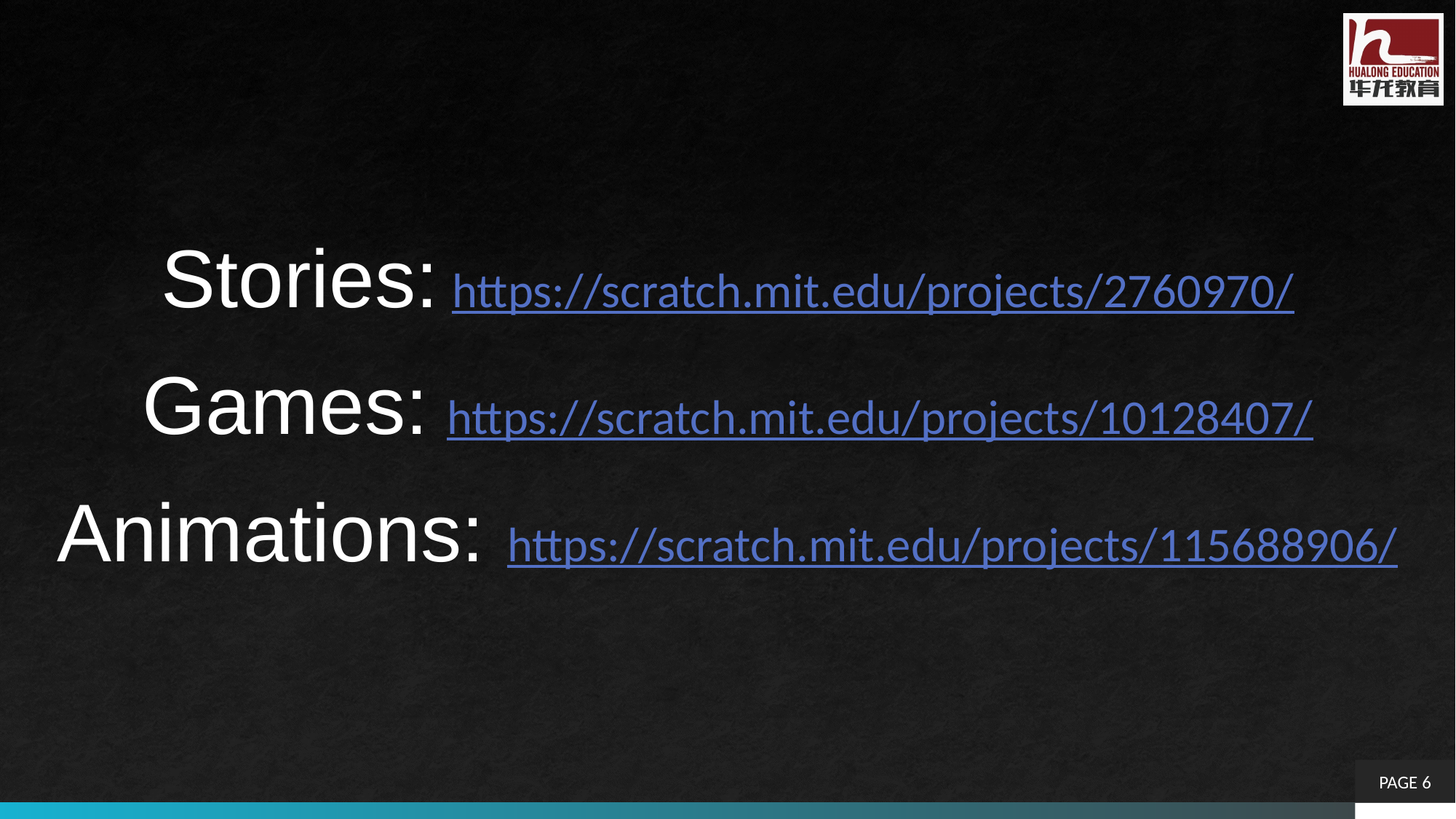

Stories: https://scratch.mit.edu/projects/2760970/
Games: https://scratch.mit.edu/projects/10128407/
Animations: https://scratch.mit.edu/projects/115688906/

PAGE 6